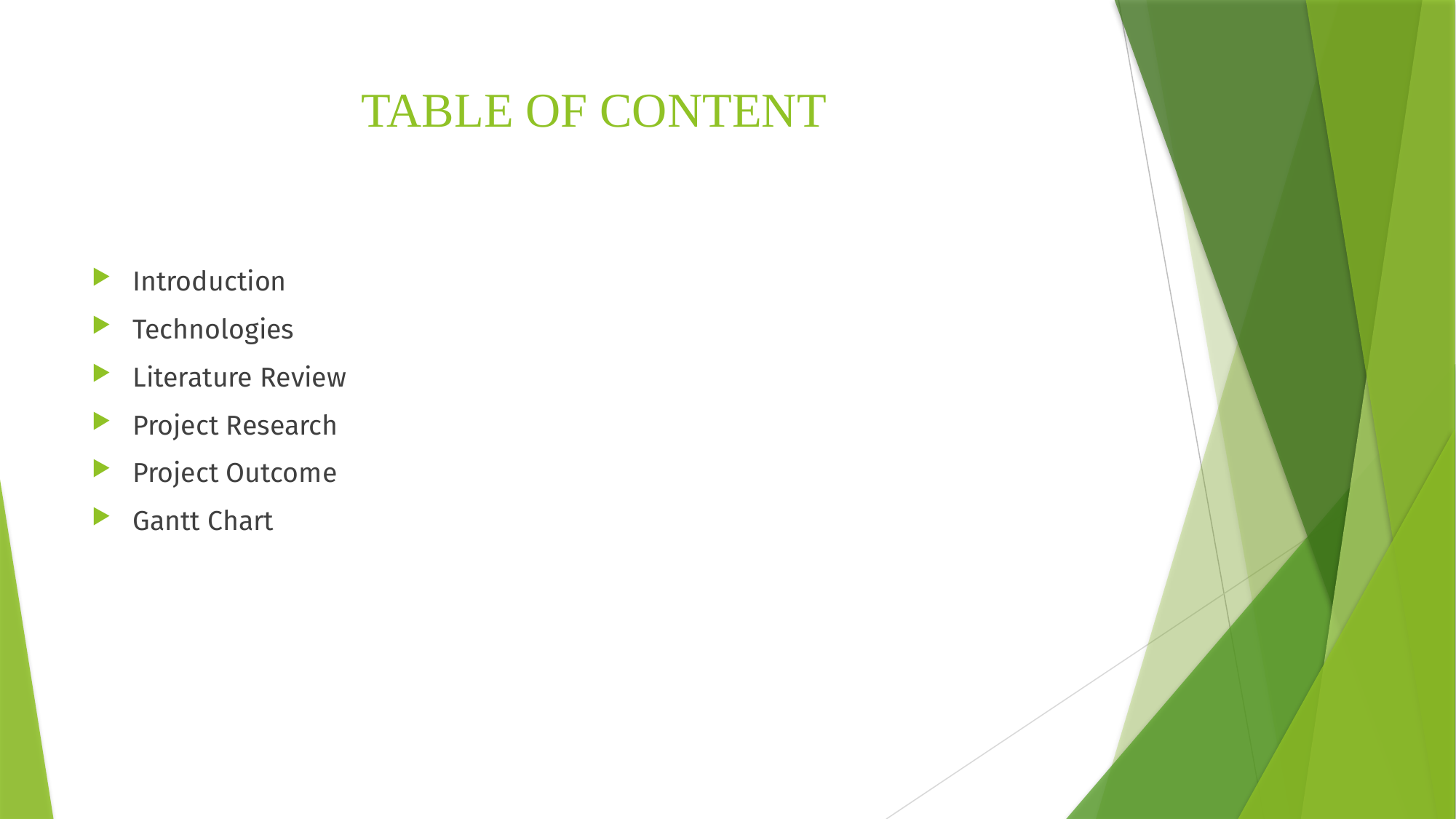

# TABLE OF CONTENT
Introduction
Technologies
Literature Review
Project Research
Project Outcome
Gantt Chart